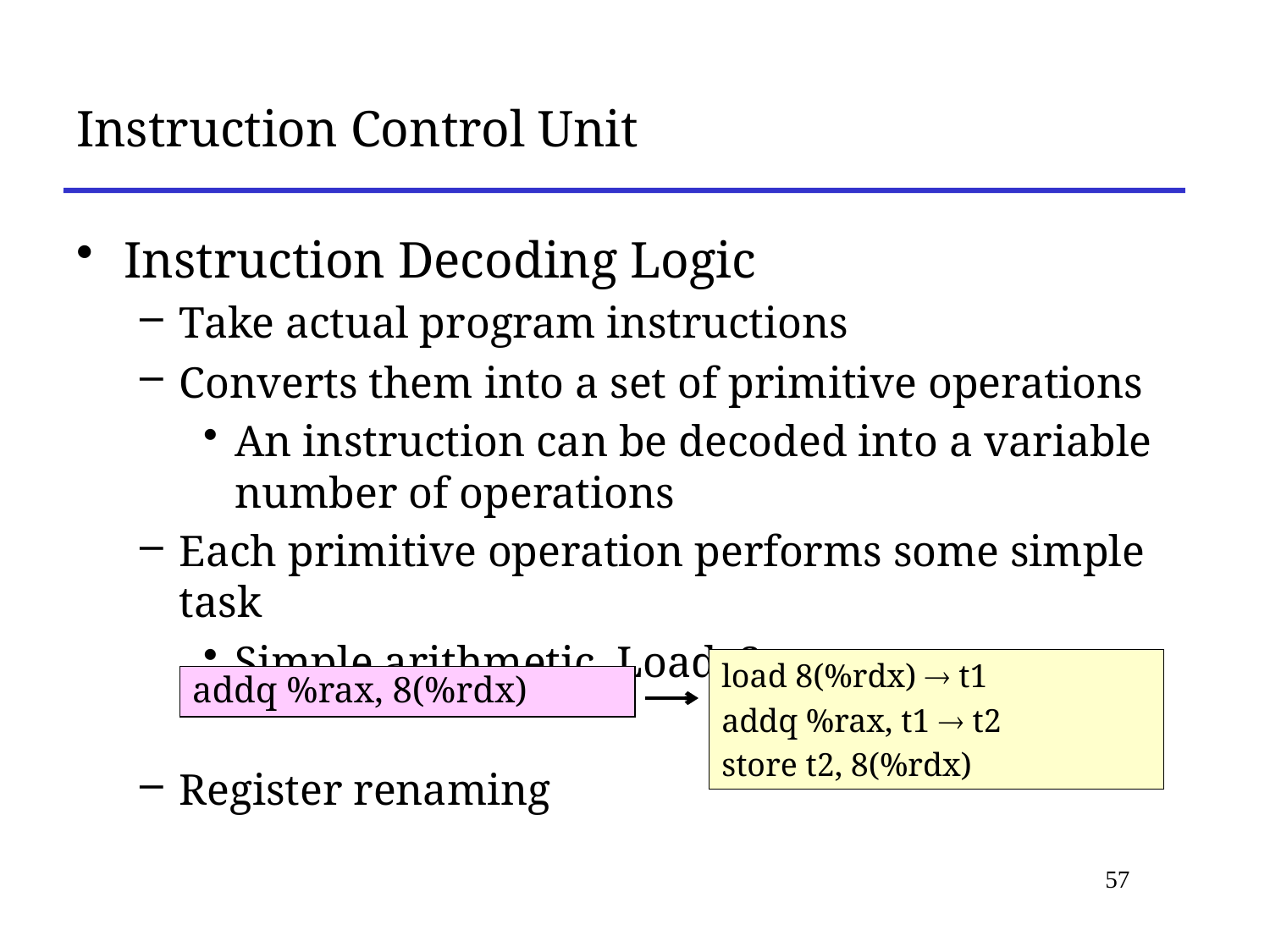

# Instruction Control Unit
Instruction Decoding Logic
Take actual program instructions
Converts them into a set of primitive operations
An instruction can be decoded into a variable number of operations
Each primitive operation performs some simple task
Simple arithmetic, Load, Store

Register renaming
load 8(%rdx) → t1
addq %rax, t1 → t2
store t2, 8(%rdx)
addq %rax, 8(%rdx)
57